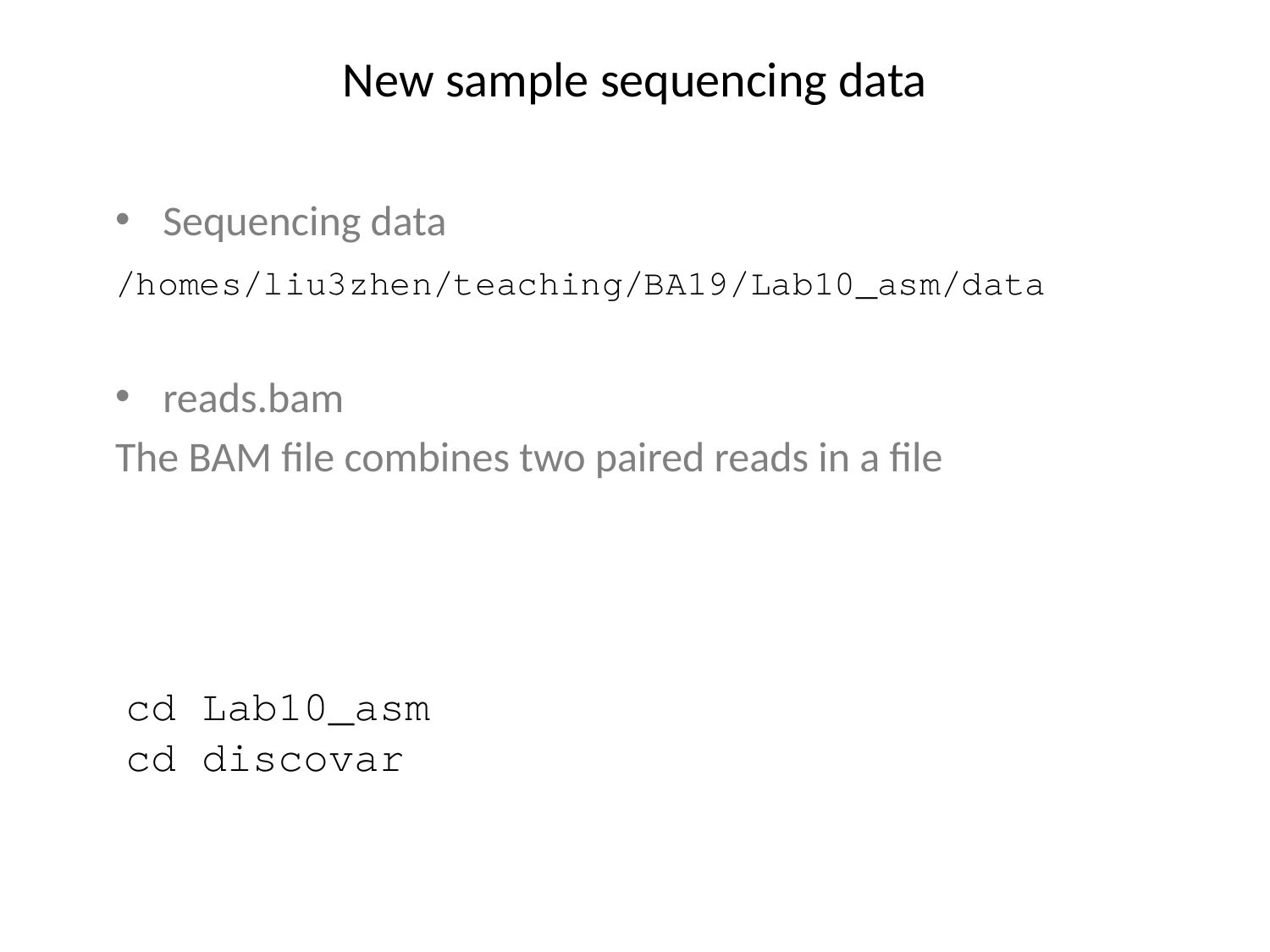

# New sample sequencing data
Sequencing data
/homes/liu3zhen/teaching/BA19/Lab10_asm/data

reads.bam
The BAM file combines two paired reads in a file
cd Lab10_asm
cd discovar